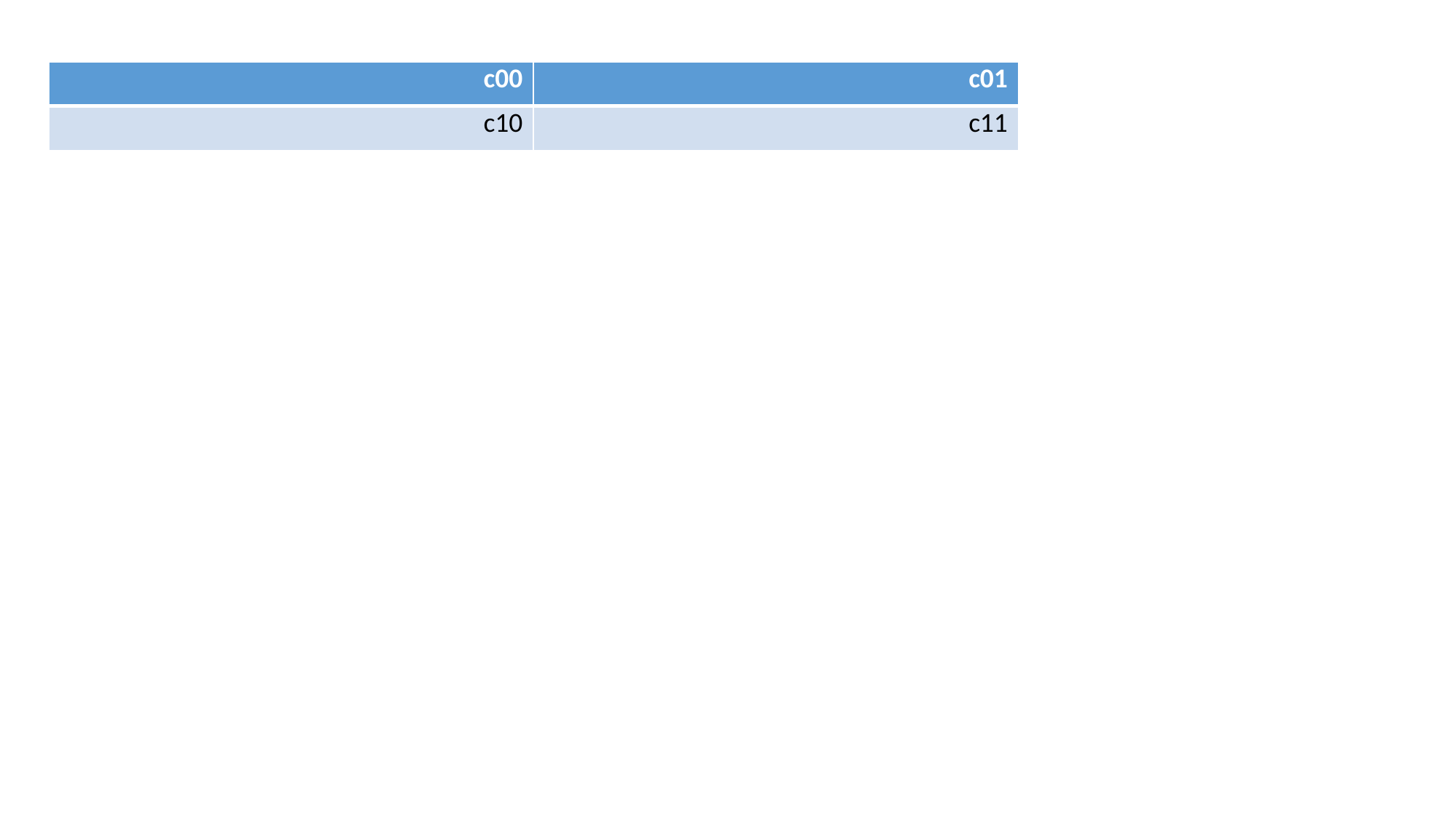

| c00 | c01 |
| --- | --- |
| c10 | c11 |